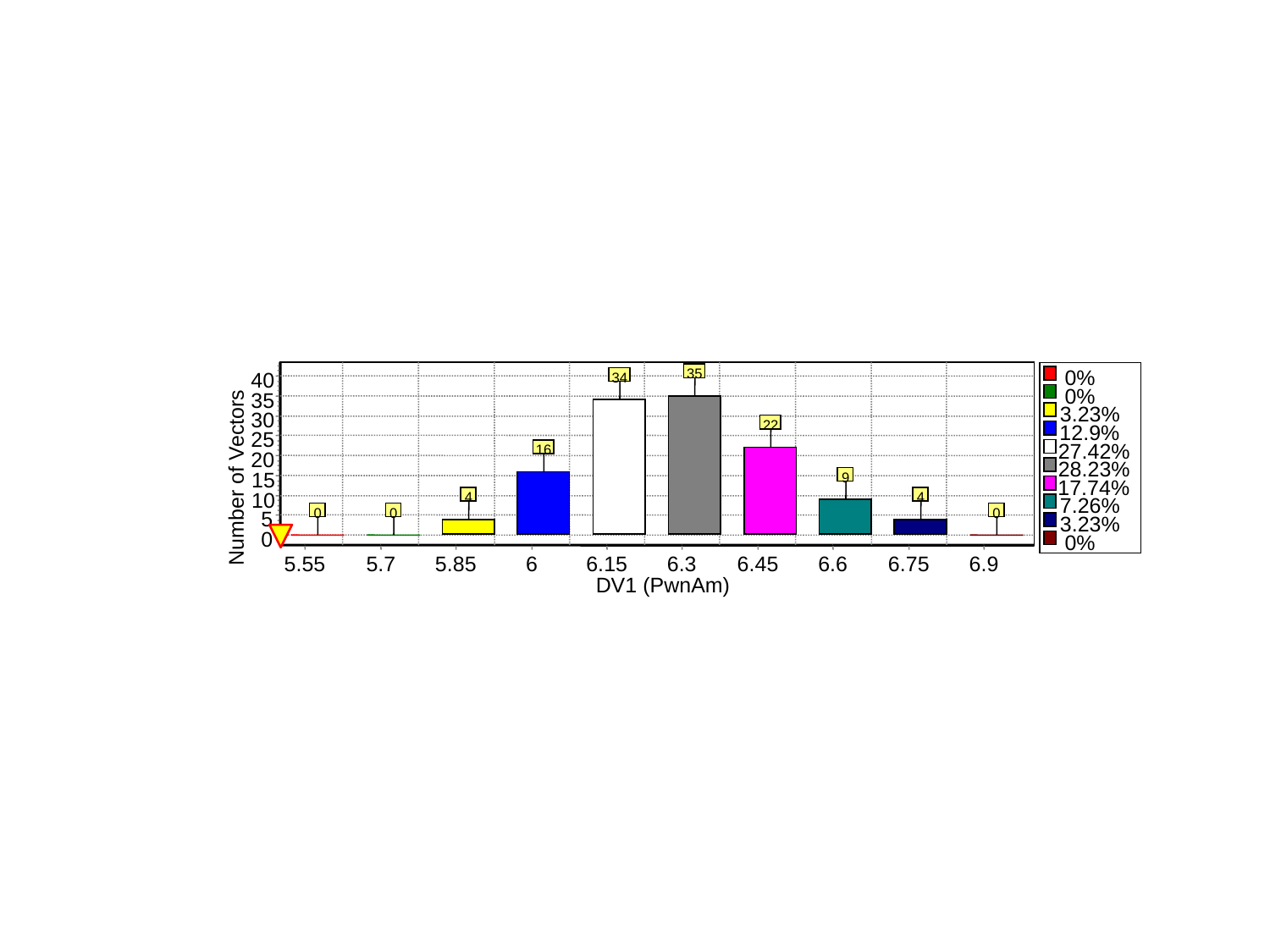

0%
35

40

34

 0%

35

 3.23%

30

22
 12.9%

25

 27.42%

16

20

 28.23%

15

Number of Vectors
9

 17.74%

10

4
4

 7.26%

0
0
0

5

 3.23%

0
 0%

5.55
5.7
5.85
6
6.15
6.3
6.45
6.6
6.75
6.9
DV1 (PwnAm)